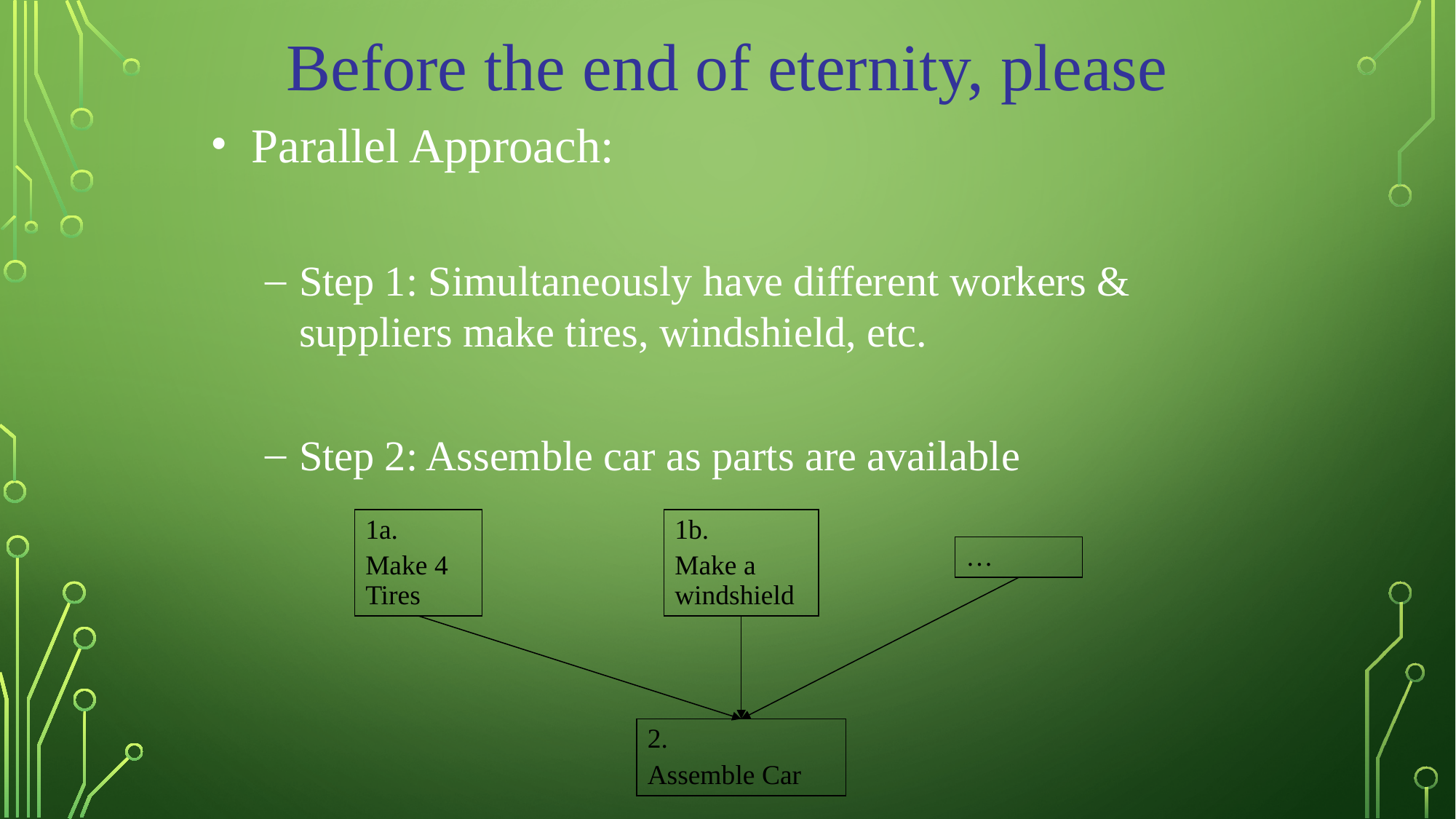

Before the end of eternity, please
Parallel Approach:

Step 1: Simultaneously have different workers & suppliers make tires, windshield, etc.

Step 2: Assemble car as parts are available
1a.
Make 4 Tires
1b.
Make a windshield
…
2.
Assemble Car